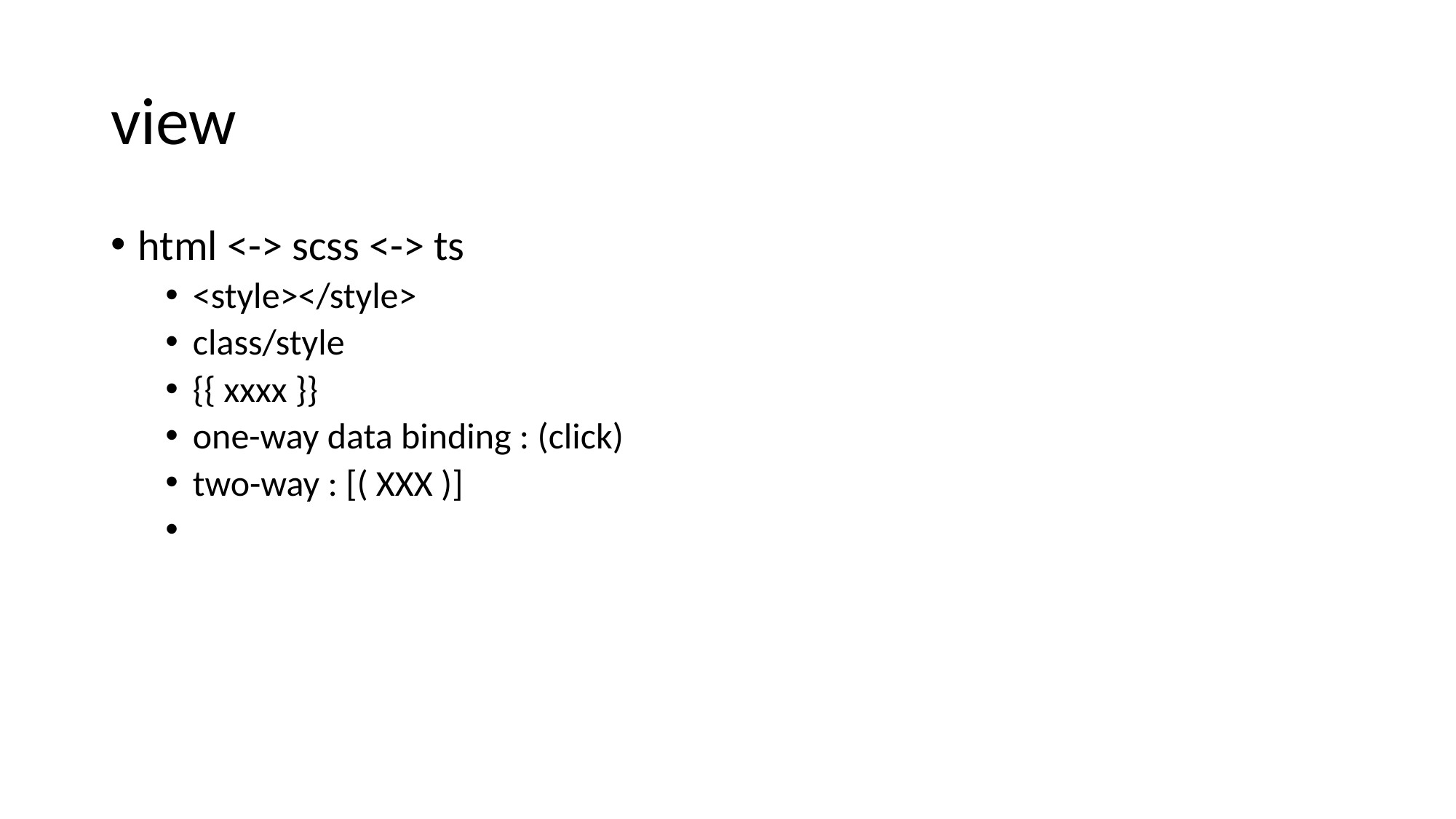

# view
html <-> scss <-> ts
<style></style>
class/style
{{ xxxx }}
one-way data binding : (click)
two-way : [( XXX )]